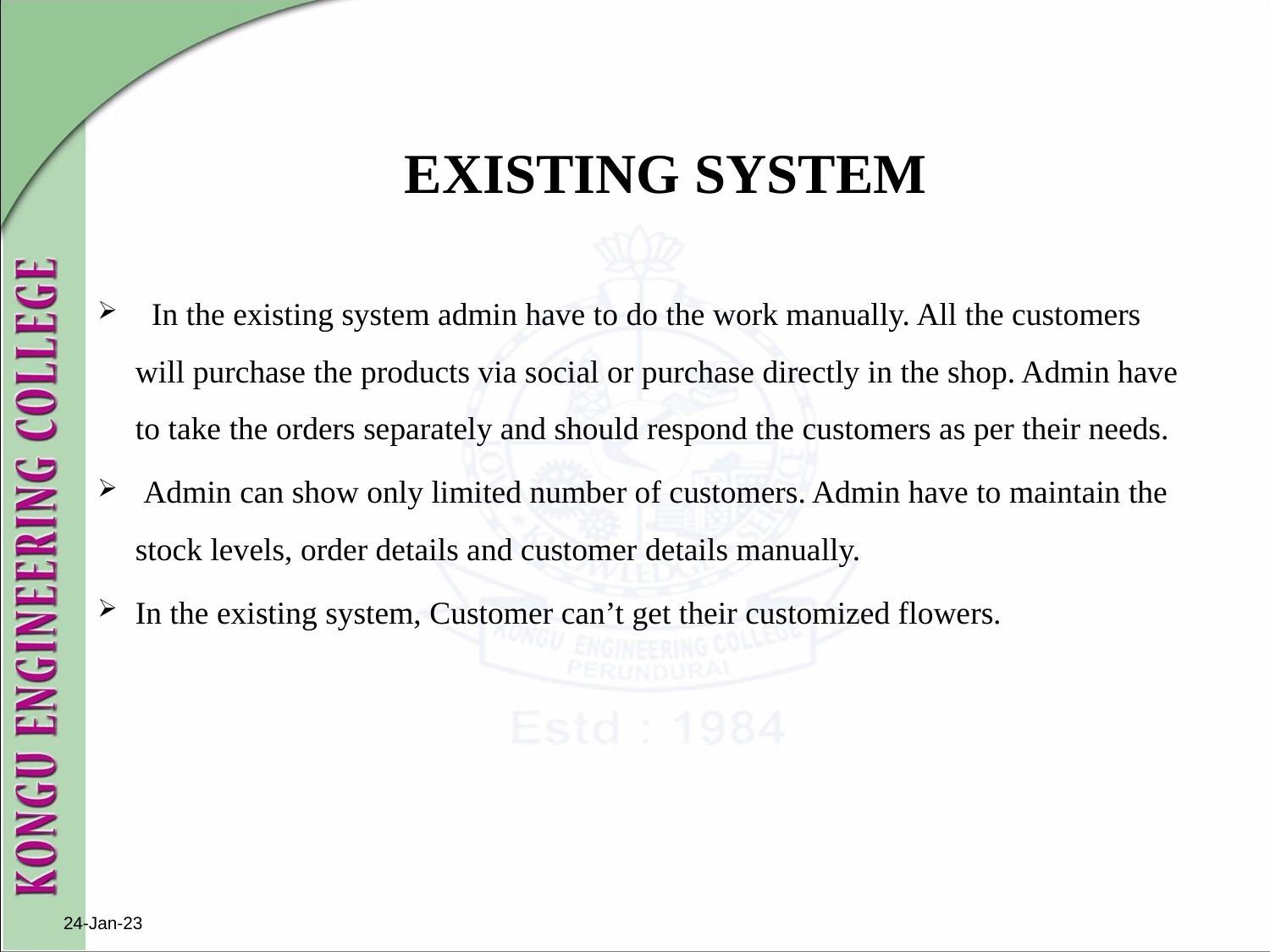

# EXISTING SYSTEM
  In the existing system admin have to do the work manually. All the customers will purchase the products via social or purchase directly in the shop. Admin have to take the orders separately and should respond the customers as per their needs.
 Admin can show only limited number of customers. Admin have to maintain the stock levels, order details and customer details manually.
In the existing system, Customer can’t get their customized flowers.
24-Jan-23